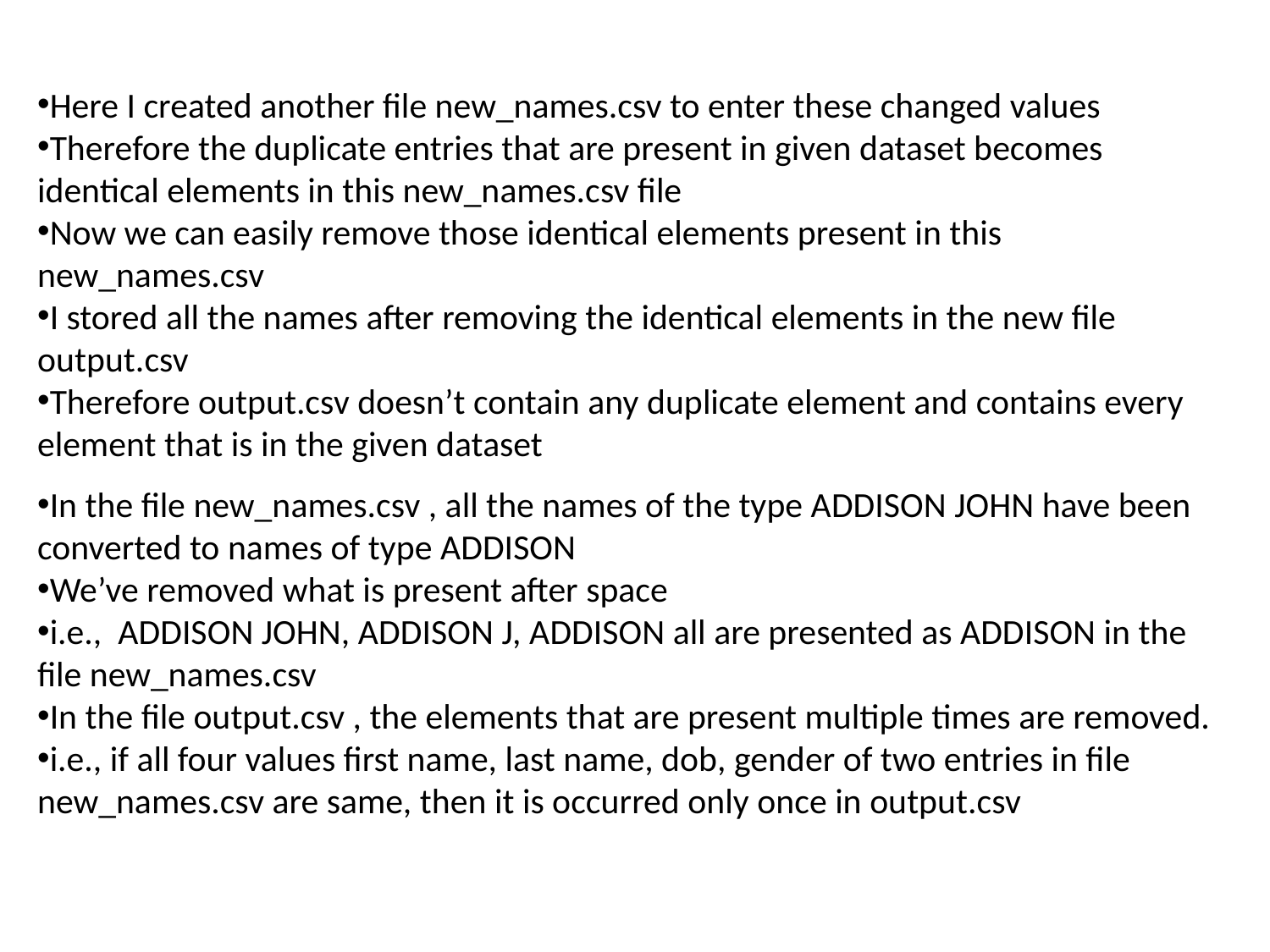

Here I created another file new_names.csv to enter these changed values
Therefore the duplicate entries that are present in given dataset becomes identical elements in this new_names.csv file
Now we can easily remove those identical elements present in this new_names.csv
I stored all the names after removing the identical elements in the new file output.csv
Therefore output.csv doesn’t contain any duplicate element and contains every element that is in the given dataset
In the file new_names.csv , all the names of the type ADDISON JOHN have been converted to names of type ADDISON
We’ve removed what is present after space
i.e.,  ADDISON JOHN, ADDISON J, ADDISON all are presented as ADDISON in the file new_names.csv
In the file output.csv , the elements that are present multiple times are removed.
i.e., if all four values first name, last name, dob, gender of two entries in file new_names.csv are same, then it is occurred only once in output.csv